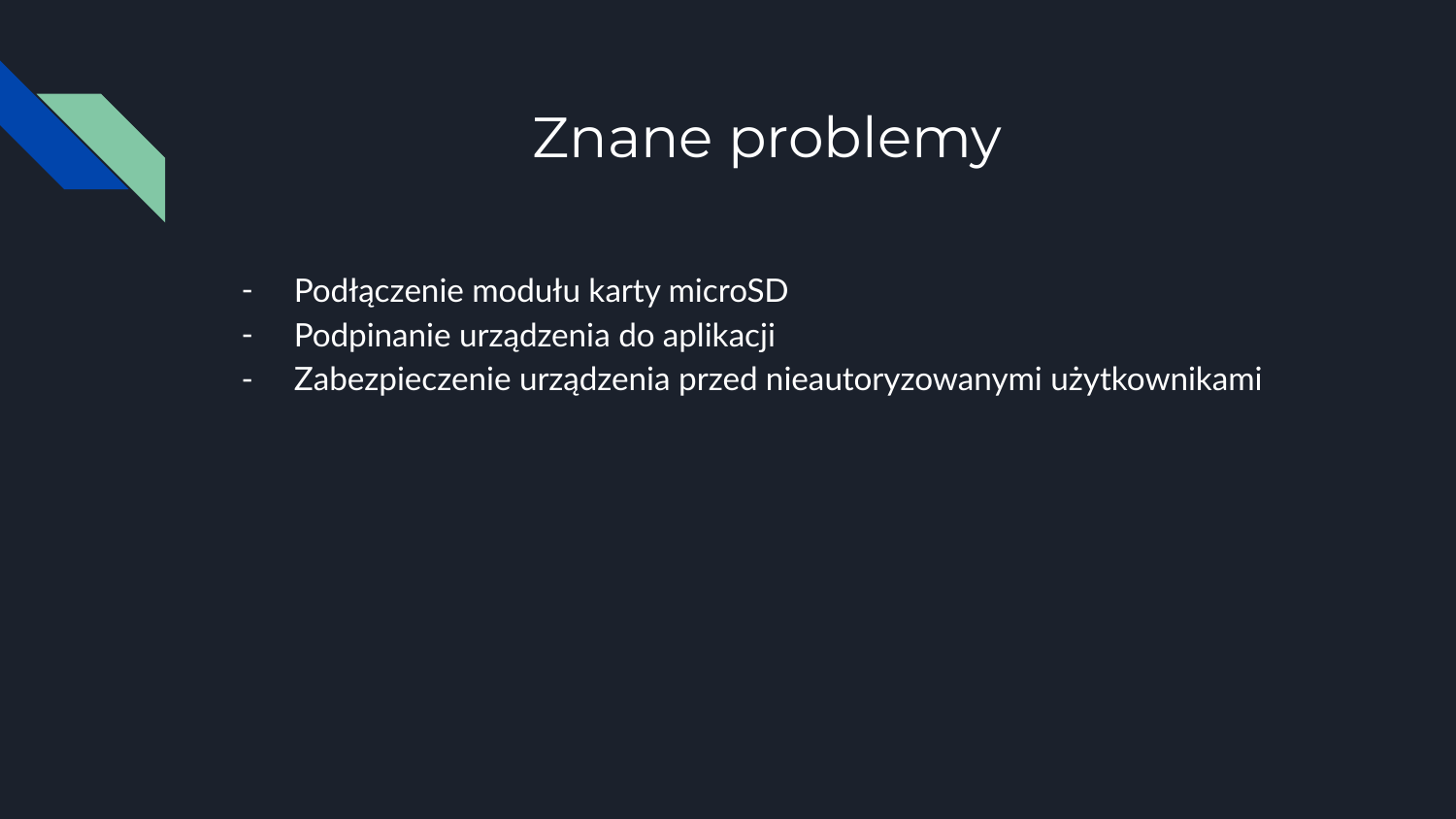

# Znane problemy
Podłączenie modułu karty microSD
Podpinanie urządzenia do aplikacji
Zabezpieczenie urządzenia przed nieautoryzowanymi użytkownikami